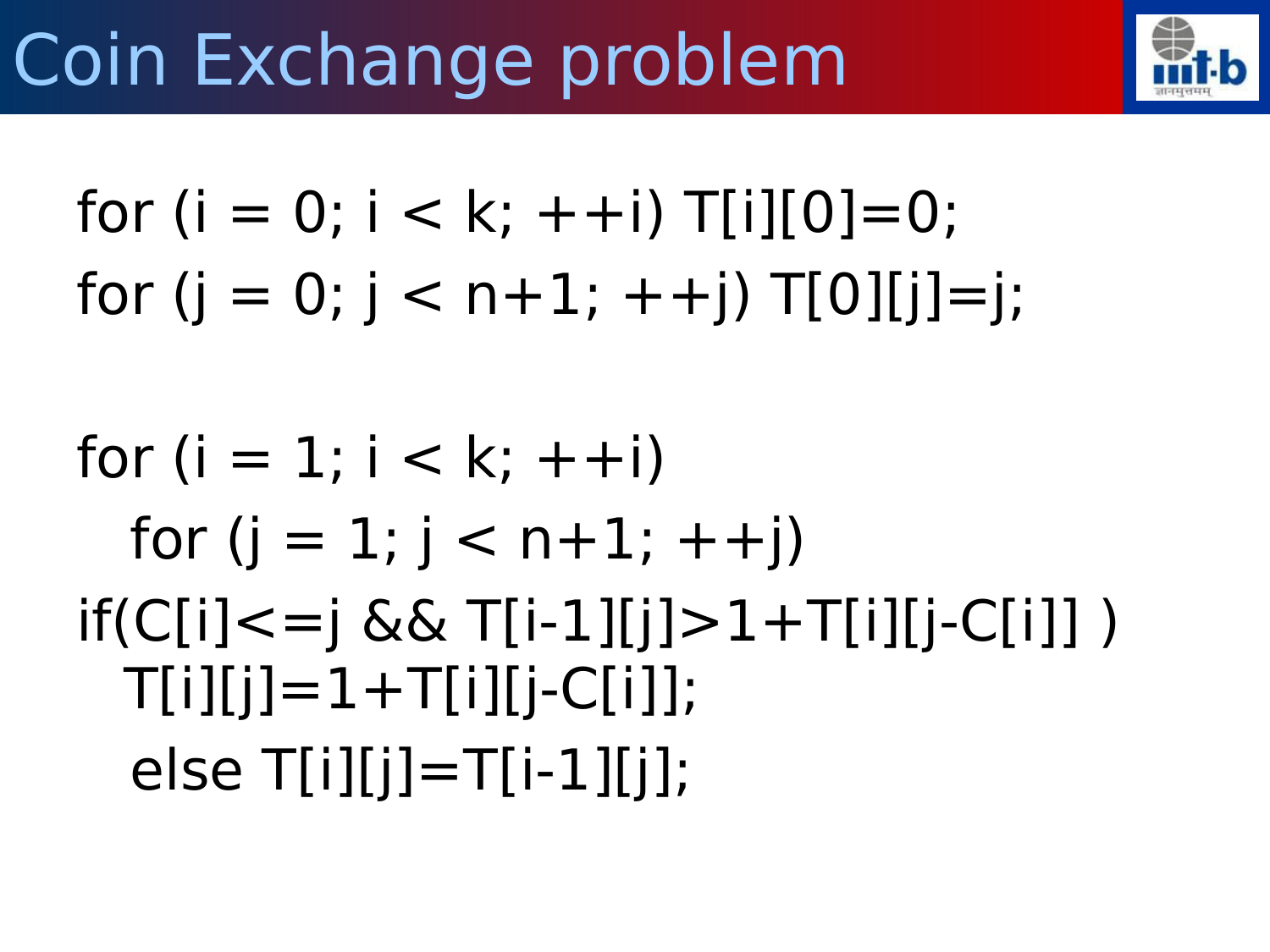

Coin Exchange problem
for (i = 0; i < k; ++i) T[i][0]=0;
for (j = 0; j < n+1; ++j) T[0][j]=j;

for (i = 1; i < k; ++i)
   for (j = 1; j < n+1; ++j)
if(C[i]<=j && T[i-1][j]>1+T[i][j-C[i]] )   T[i][j]=1+T[i][j-C[i]];
   else T[i][j]=T[i-1][j];